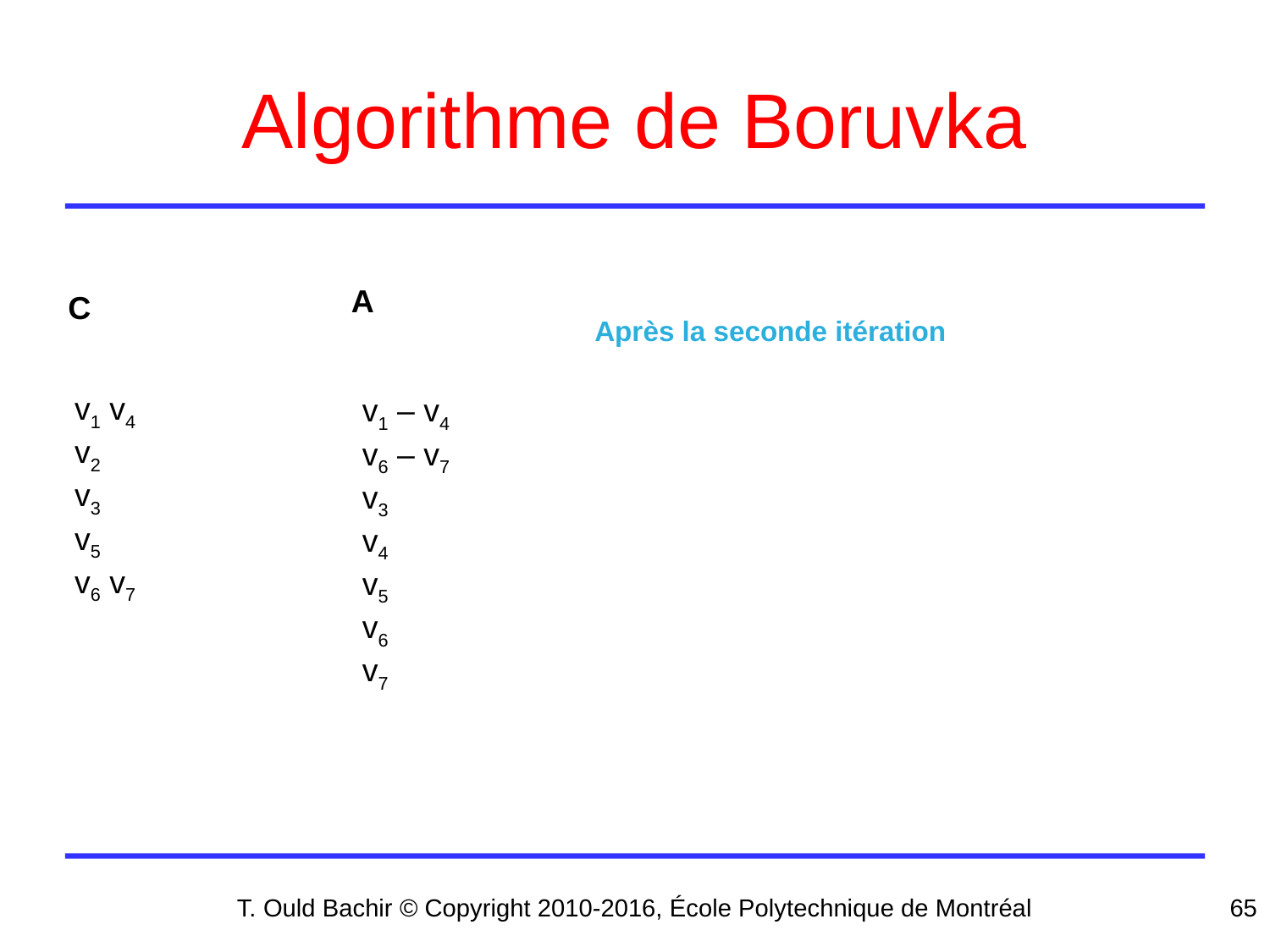

# Algorithme de Boruvka
A
C
Après la seconde itération
v1 v4
v2
v3
v5
v6 v7
v1 – v4
v6 – v7
v3
v4
v5
v6
v7
T. Ould Bachir © Copyright 2010-2016, École Polytechnique de Montréal
65